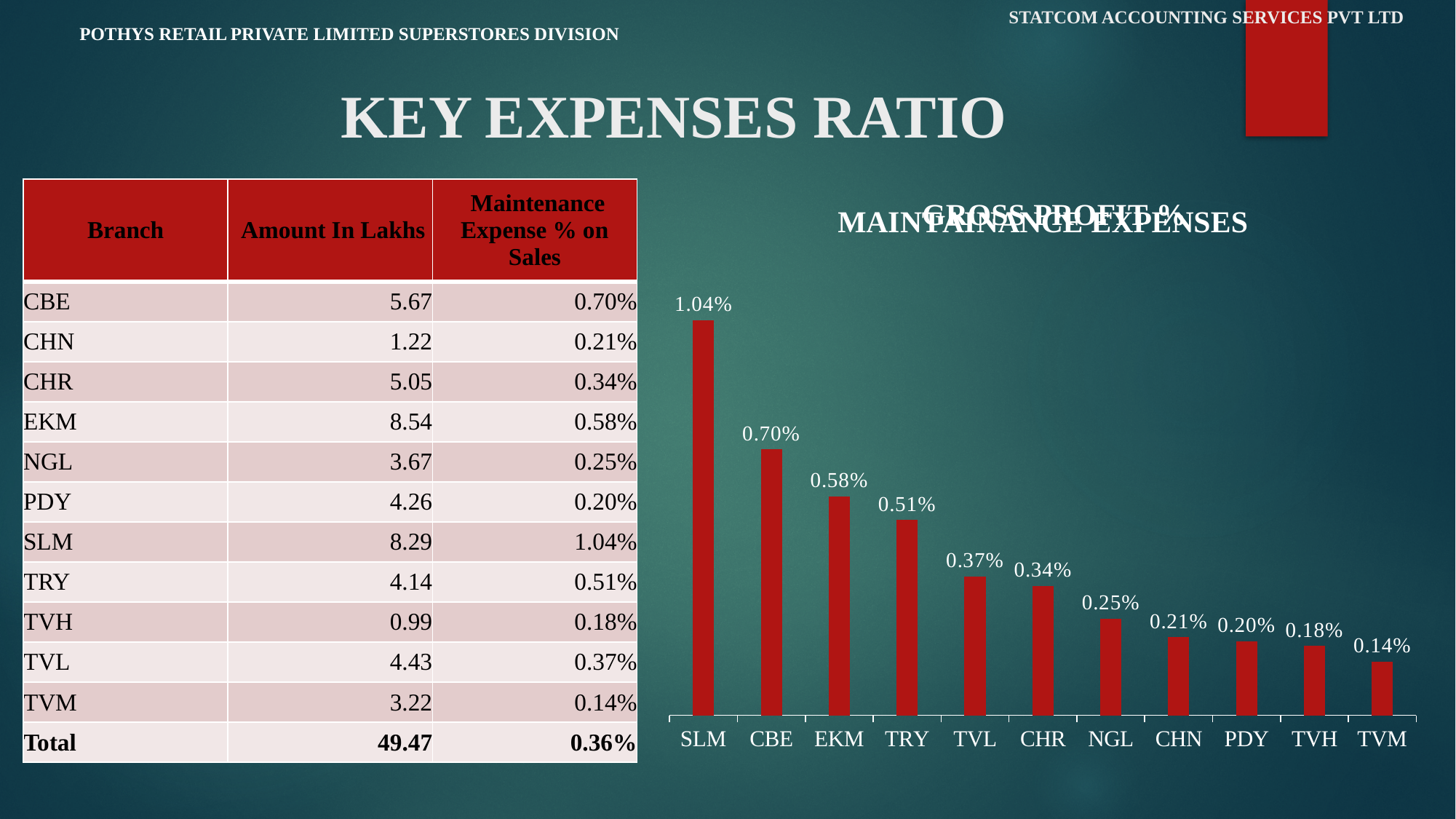

# STATCOM ACCOUNTING SERVICES PVT LTD
POTHYS RETAIL PRIVATE LIMITED SUPERSTORES DIVISION
KEY EXPENSES RATIO

### Chart: GROSS PROFIT %

| Category |
|---|
| Branch | Amount In Lakhs | Maintenance Expense % on Sales |
| --- | --- | --- |
| CBE | 5.67 | 0.70% |
| CHN | 1.22 | 0.21% |
| CHR | 5.05 | 0.34% |
| EKM | 8.54 | 0.58% |
| NGL | 3.67 | 0.25% |
| PDY | 4.26 | 0.20% |
| SLM | 8.29 | 1.04% |
| TRY | 4.14 | 0.51% |
| TVH | 0.99 | 0.18% |
| TVL | 4.43 | 0.37% |
| TVM | 3.22 | 0.14% |
| Total | 49.47 | 0.36% |

### Chart: MAINTAINANCE EXPENSES

| Category | Total |
|---|---|
| SLM | 0.010422651204511078 |
| CBE | 0.007016910298675987 |
| EKM | 0.005777033037711504 |
| TRY | 0.005147930988339431 |
| TVL | 0.00366350378948954 |
| CHR | 0.00341739236600165 |
| NGL | 0.0025451987215991873 |
| CHN | 0.0020564675137304026 |
| PDY | 0.001959438389119481 |
| TVH | 0.0018359855022479093 |
| TVM | 0.0014200519839654925 |